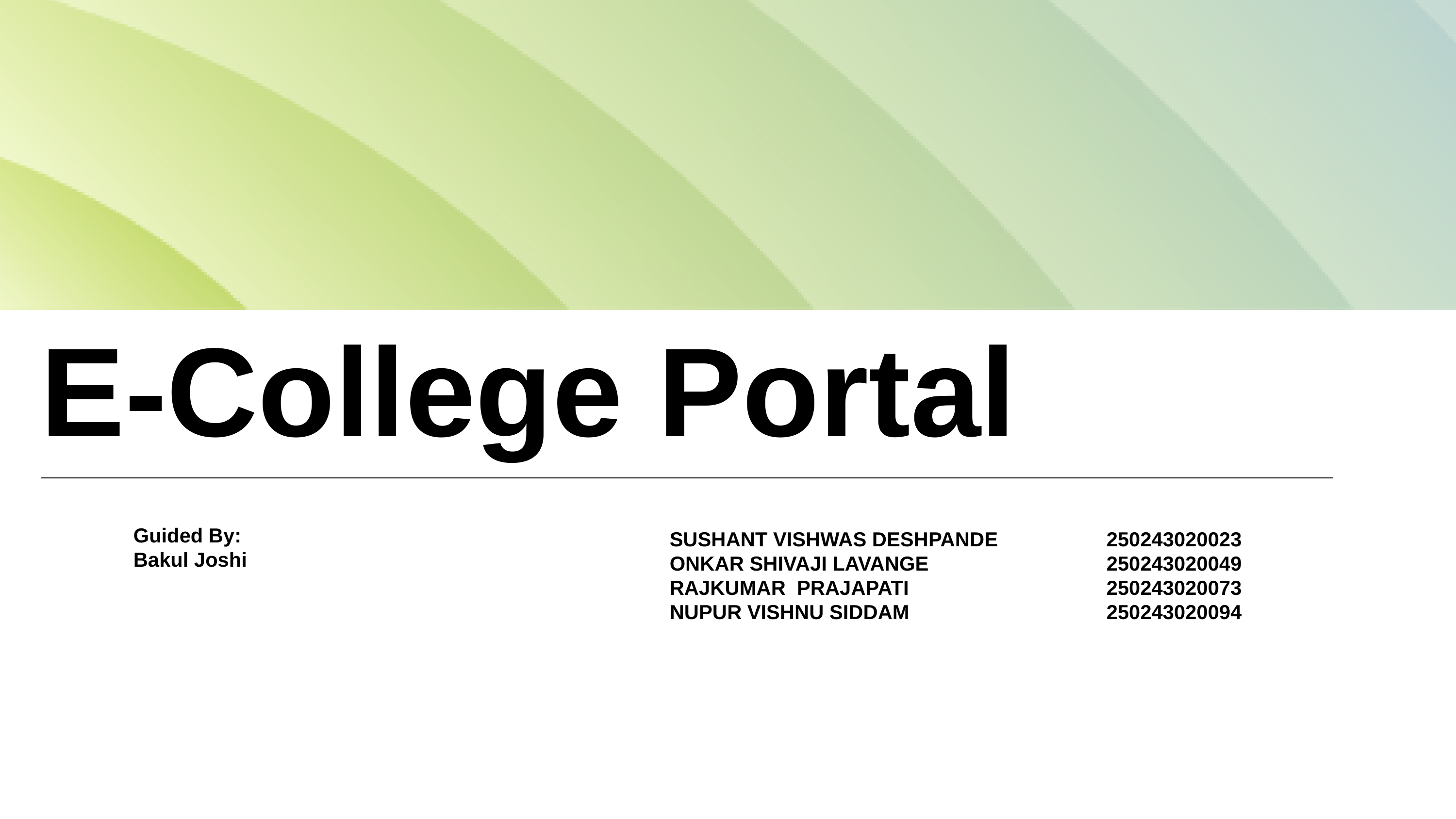

E-College Portal
Guided By:
Bakul Joshi
SUSHANT VISHWAS DESHPANDE 		250243020023
ONKAR SHIVAJI LAVANGE			250243020049
RAJKUMAR  PRAJAPATI			250243020073
NUPUR VISHNU SIDDAM			250243020094